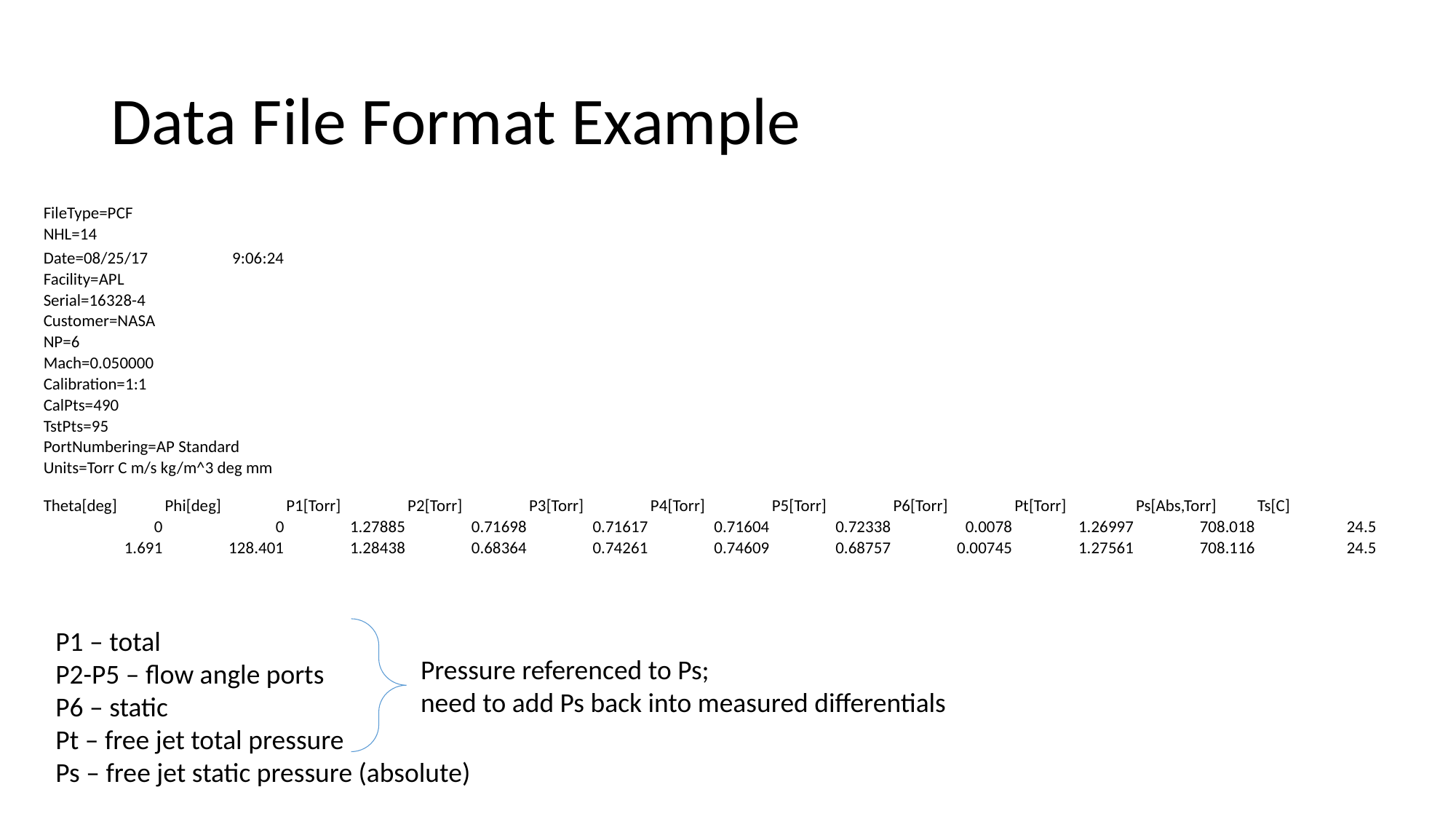

# Data File Format Example
| FileType=PCF |  |  |  |  |  |  |  |  |  |  |
| --- | --- | --- | --- | --- | --- | --- | --- | --- | --- | --- |
| NHL=14 |  |  |  |  |  |  |  |  |  |  |
| Date=08/25/17 | 9:06:24 |  |  |  |  |  |  |  |  |  |
| Facility=APL |  |  |  |  |  |  |  |  |  |  |
| Serial=16328-4 |  |  |  |  |  |  |  |  |  |  |
| Customer=NASA |  |  |  |  |  |  |  |  |  |  |
| NP=6 |  |  |  |  |  |  |  |  |  |  |
| Mach=0.050000 |  |  |  |  |  |  |  |  |  |  |
| Calibration=1:1 |  |  |  |  |  |  |  |  |  |  |
| CalPts=490 |  |  |  |  |  |  |  |  |  |  |
| TstPts=95 |  |  |  |  |  |  |  |  |  |  |
| PortNumbering=AP Standard |  |  |  |  |  |  |  |  |  |  |
| Units=Torr C m/s kg/m^3 deg mm |  |  |  |  |  |  |  |  |  |  |
| Theta[deg] | Phi[deg] | P1[Torr] | P2[Torr] | P3[Torr] | P4[Torr] | P5[Torr] | P6[Torr] | Pt[Torr] | Ps[Abs,Torr] | Ts[C] |
| 0 | 0 | 1.27885 | 0.71698 | 0.71617 | 0.71604 | 0.72338 | 0.0078 | 1.26997 | 708.018 | 24.5 |
| 1.691 | 128.401 | 1.28438 | 0.68364 | 0.74261 | 0.74609 | 0.68757 | 0.00745 | 1.27561 | 708.116 | 24.5 |
P1 – total
P2-P5 – flow angle ports
P6 – static
Pt – free jet total pressure
Ps – free jet static pressure (absolute)

Pressure referenced to Ps;
need to add Ps back into measured differentials